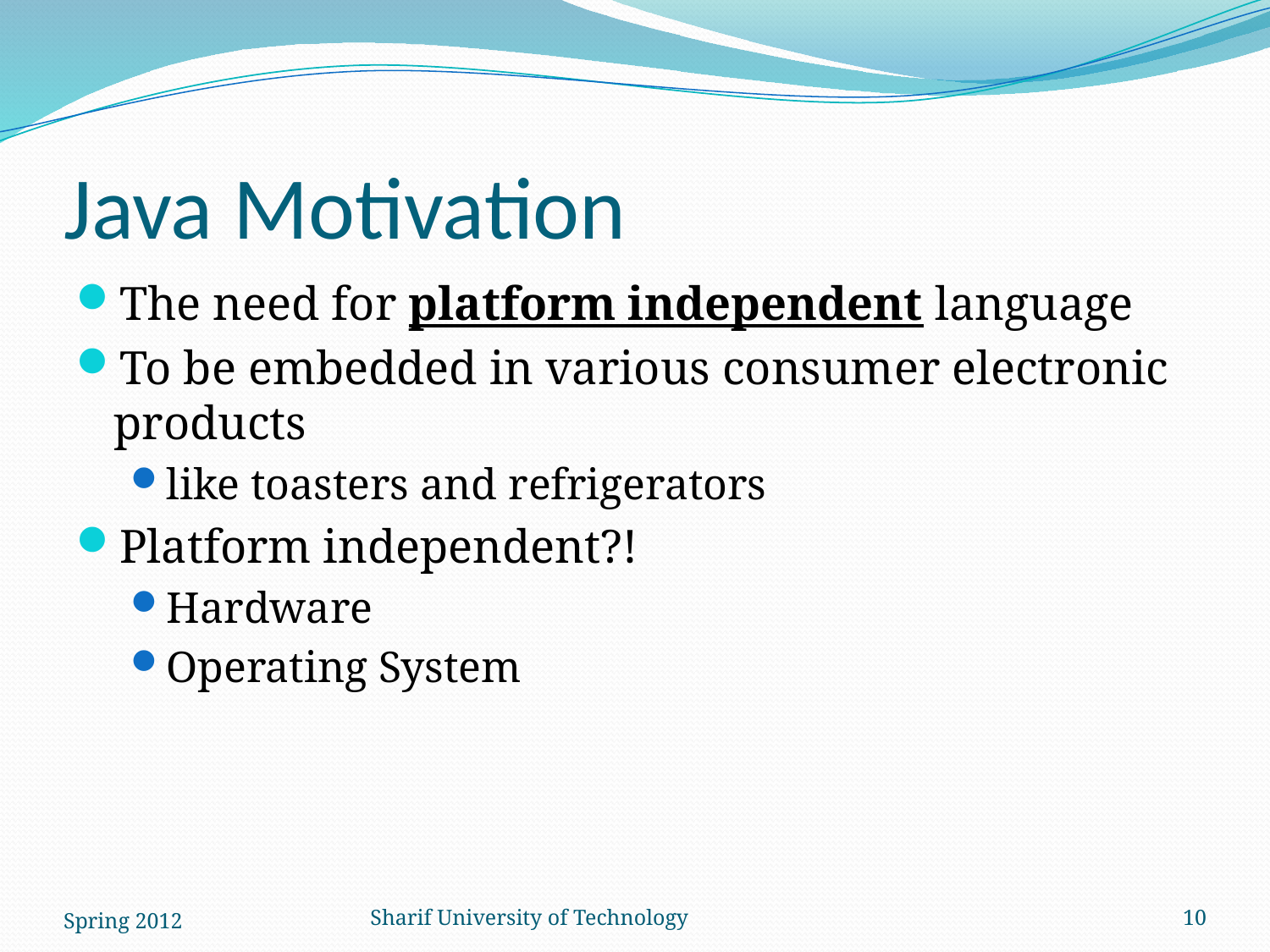

# Java Motivation
The need for platform independent language
To be embedded in various consumer electronic products
like toasters and refrigerators
Platform independent?!
Hardware
Operating System

Spring 2012
Sharif University of Technology
10